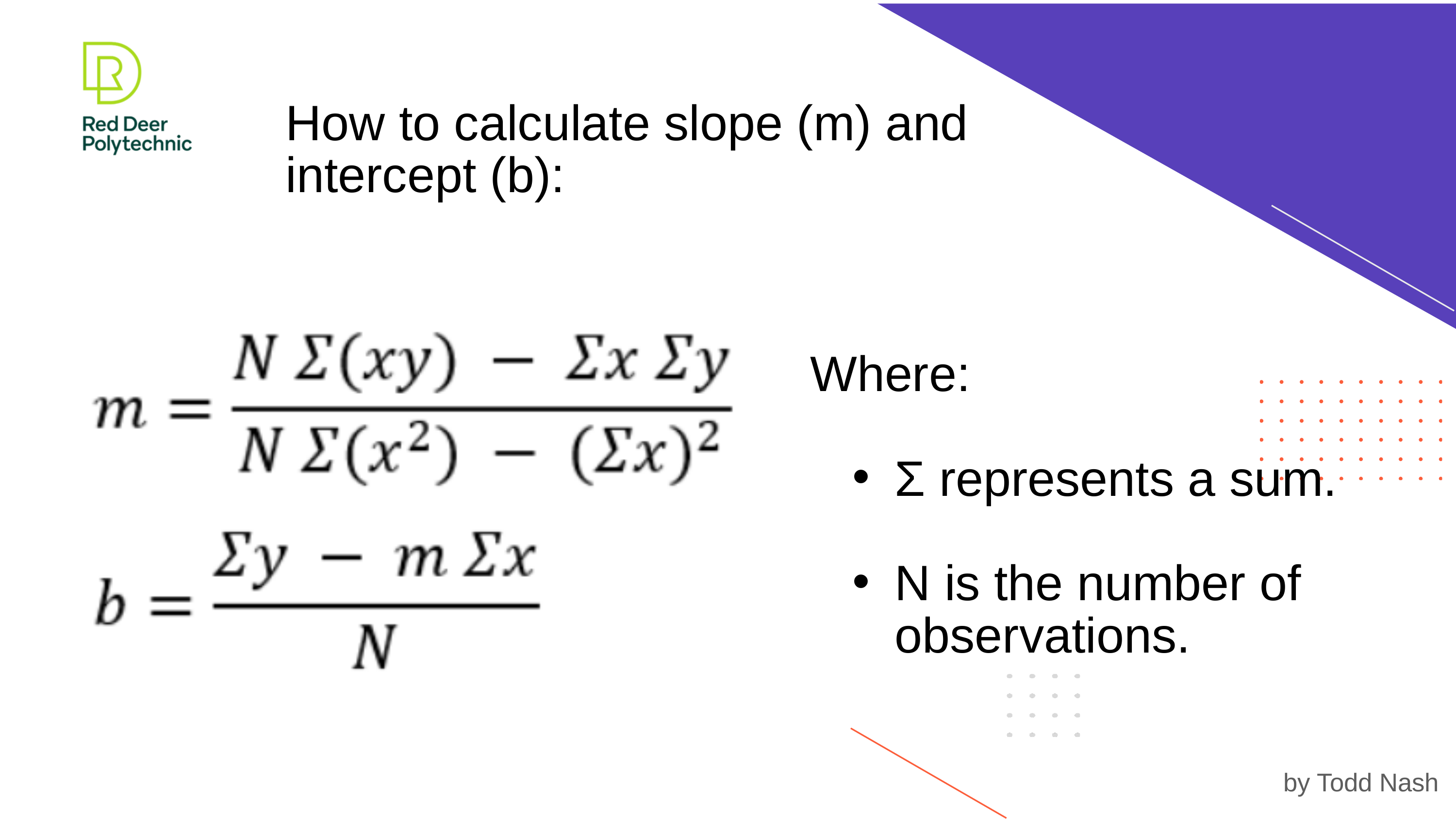

How to calculate slope (m) and intercept (b):

Where:

Σ represents a sum.

N is the number of observations.

by Todd Nash